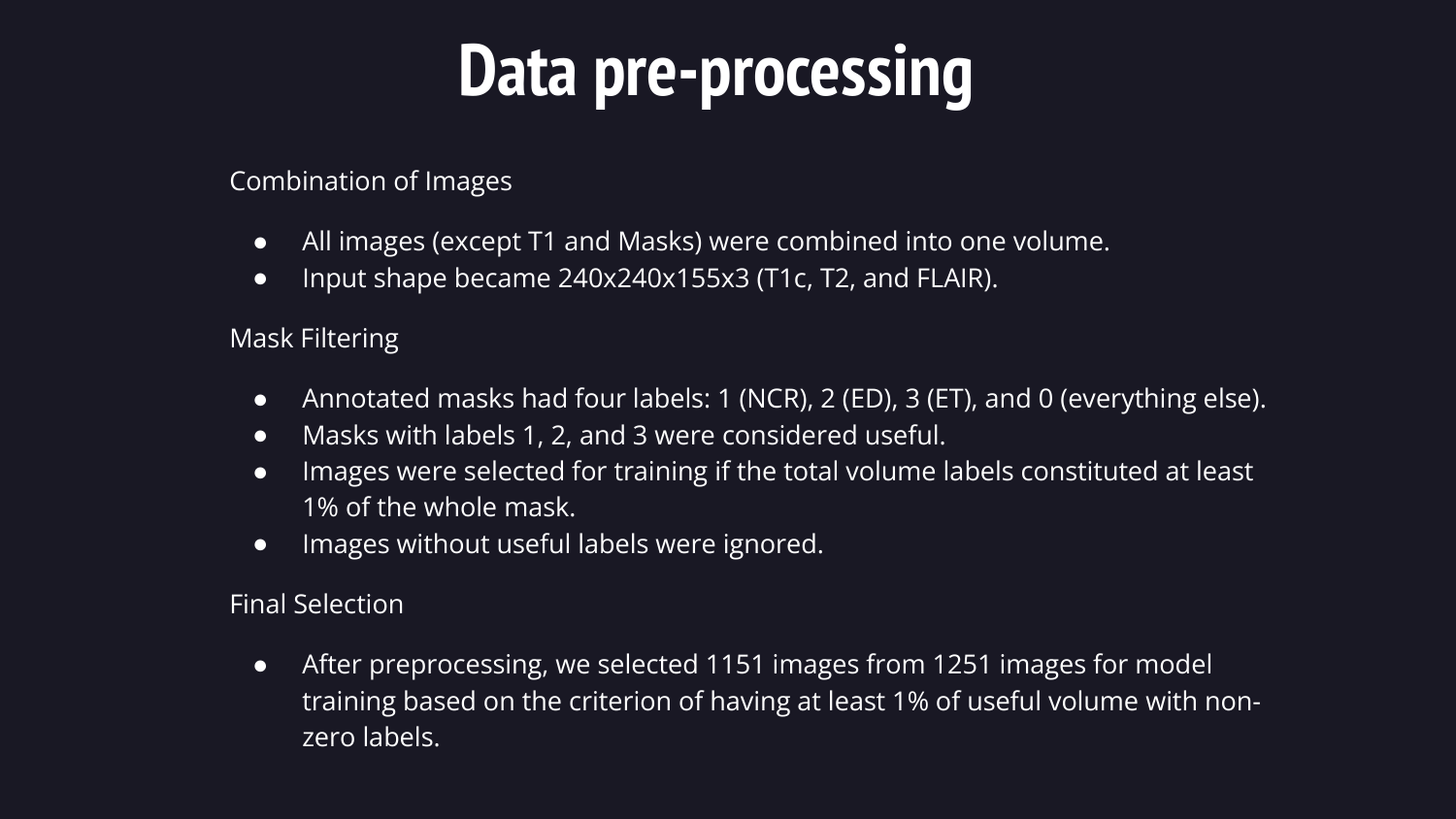

Data pre-processing
Combination of Images
All images (except T1 and Masks) were combined into one volume.
Input shape became 240x240x155x3 (T1c, T2, and FLAIR).
Mask Filtering
Annotated masks had four labels: 1 (NCR), 2 (ED), 3 (ET), and 0 (everything else).
Masks with labels 1, 2, and 3 were considered useful.
Images were selected for training if the total volume labels constituted at least 1% of the whole mask.
Images without useful labels were ignored.
Final Selection
After preprocessing, we selected 1151 images from 1251 images for model training based on the criterion of having at least 1% of useful volume with non-zero labels.